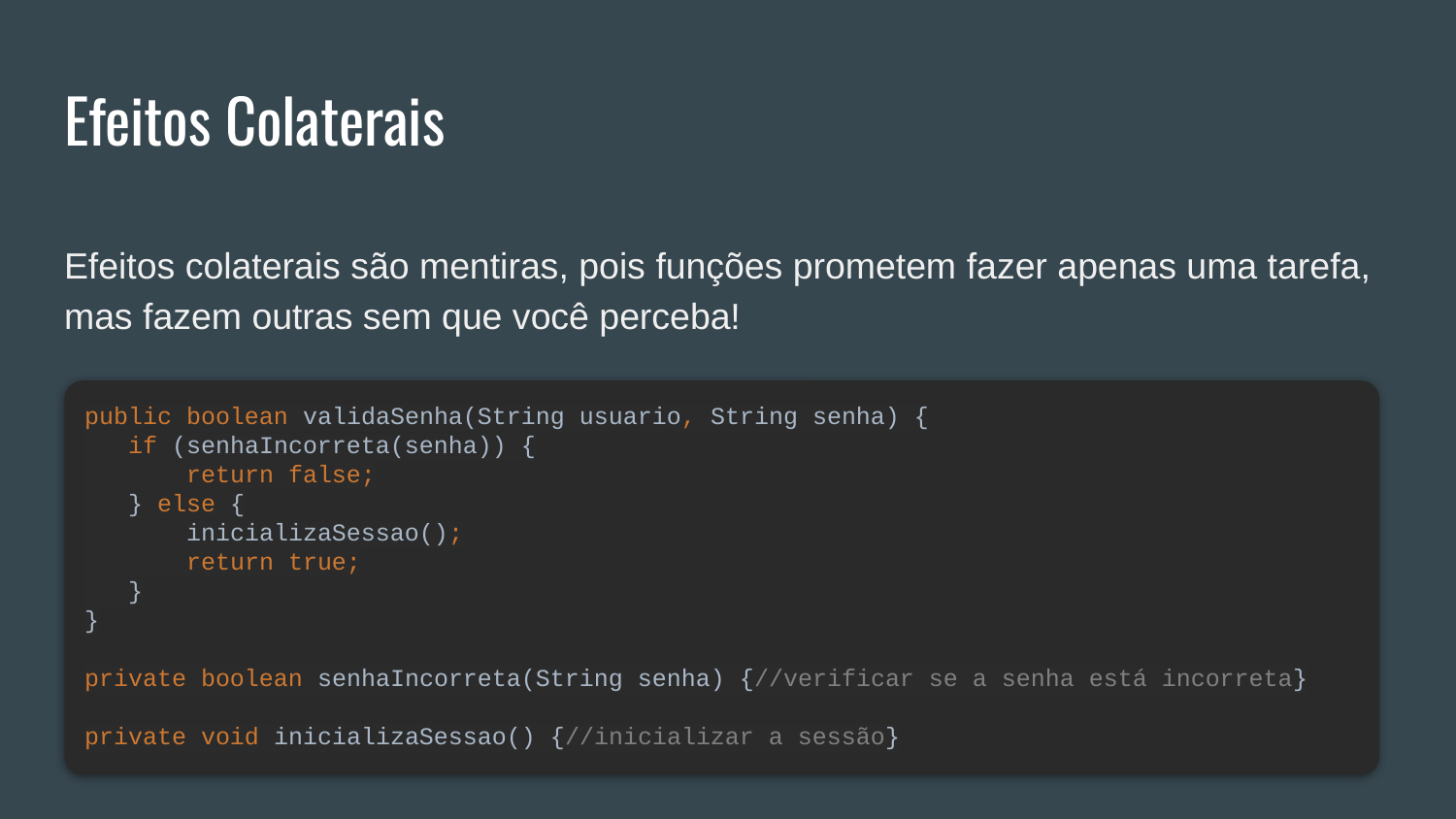

# Efeitos Colaterais
Efeitos colaterais são mentiras, pois funções prometem fazer apenas uma tarefa, mas fazem outras sem que você perceba!

public boolean validaSenha(String usuario, String senha) {
   if (senhaIncorreta(senha)) {
       return false;
   } else {
       inicializaSessao();
       return true;
   }
}

private boolean senhaIncorreta(String senha) {//verificar se a senha está incorreta}

private void inicializaSessao() {//inicializar a sessão}